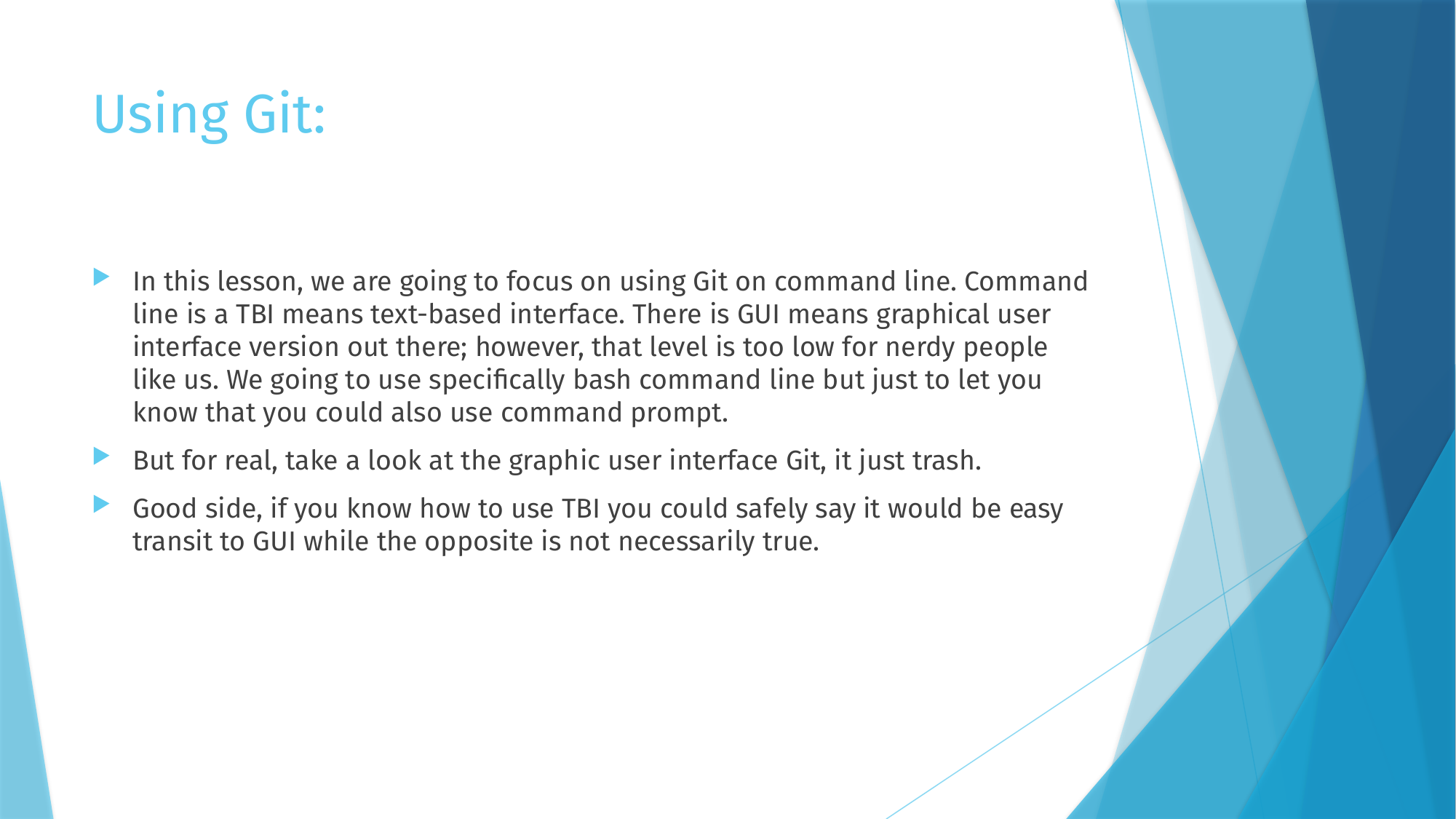

# Using Git:
In this lesson, we are going to focus on using Git on command line. Command line is a TBI means text-based interface. There is GUI means graphical user interface version out there; however, that level is too low for nerdy people like us. We going to use specifically bash command line but just to let you know that you could also use command prompt.
But for real, take a look at the graphic user interface Git, it just trash.
Good side, if you know how to use TBI you could safely say it would be easy transit to GUI while the opposite is not necessarily true.